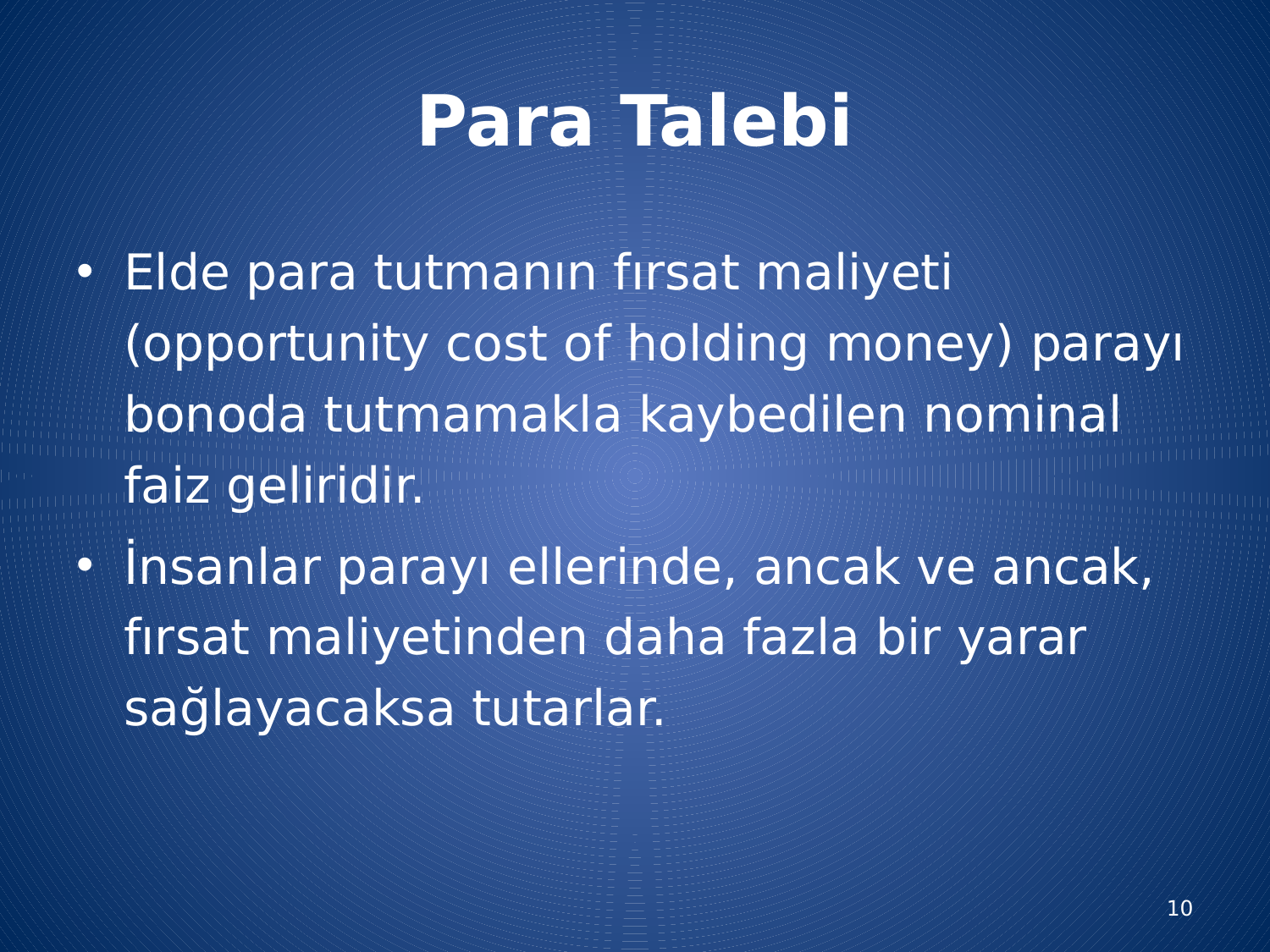

# Para Talebi
Elde para tutmanın fırsat maliyeti (opportunity cost of holding money) parayı bonoda tutmamakla kaybedilen nominal faiz geliridir.
İnsanlar parayı ellerinde, ancak ve ancak, fırsat maliyetinden daha fazla bir yarar sağlayacaksa tutarlar.
10